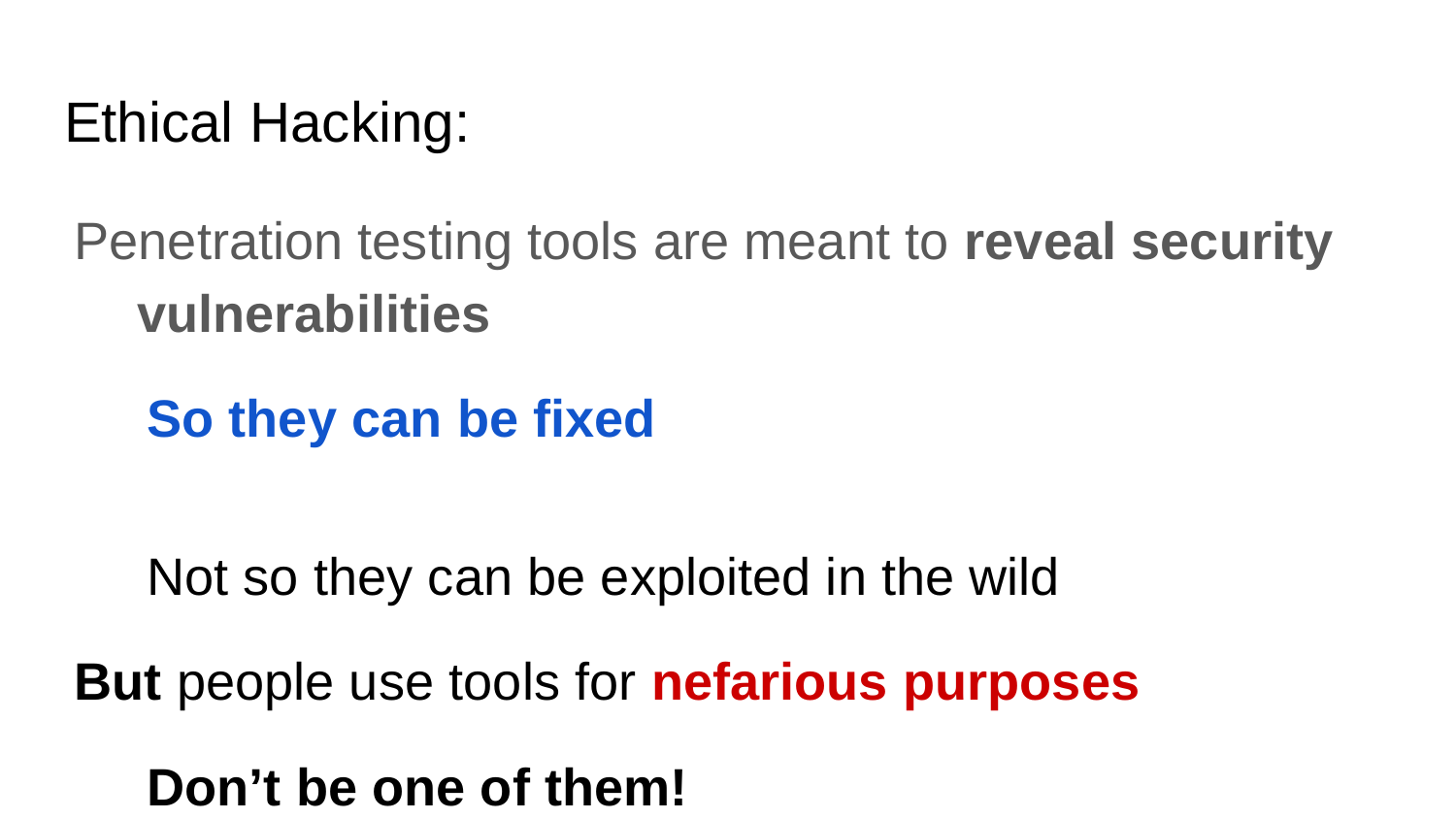

# Ethical Hacking:
Penetration testing tools are meant to reveal security vulnerabilities
So they can be fixed
Not so they can be exploited in the wild
But people use tools for nefarious purposes
Don’t be one of them!